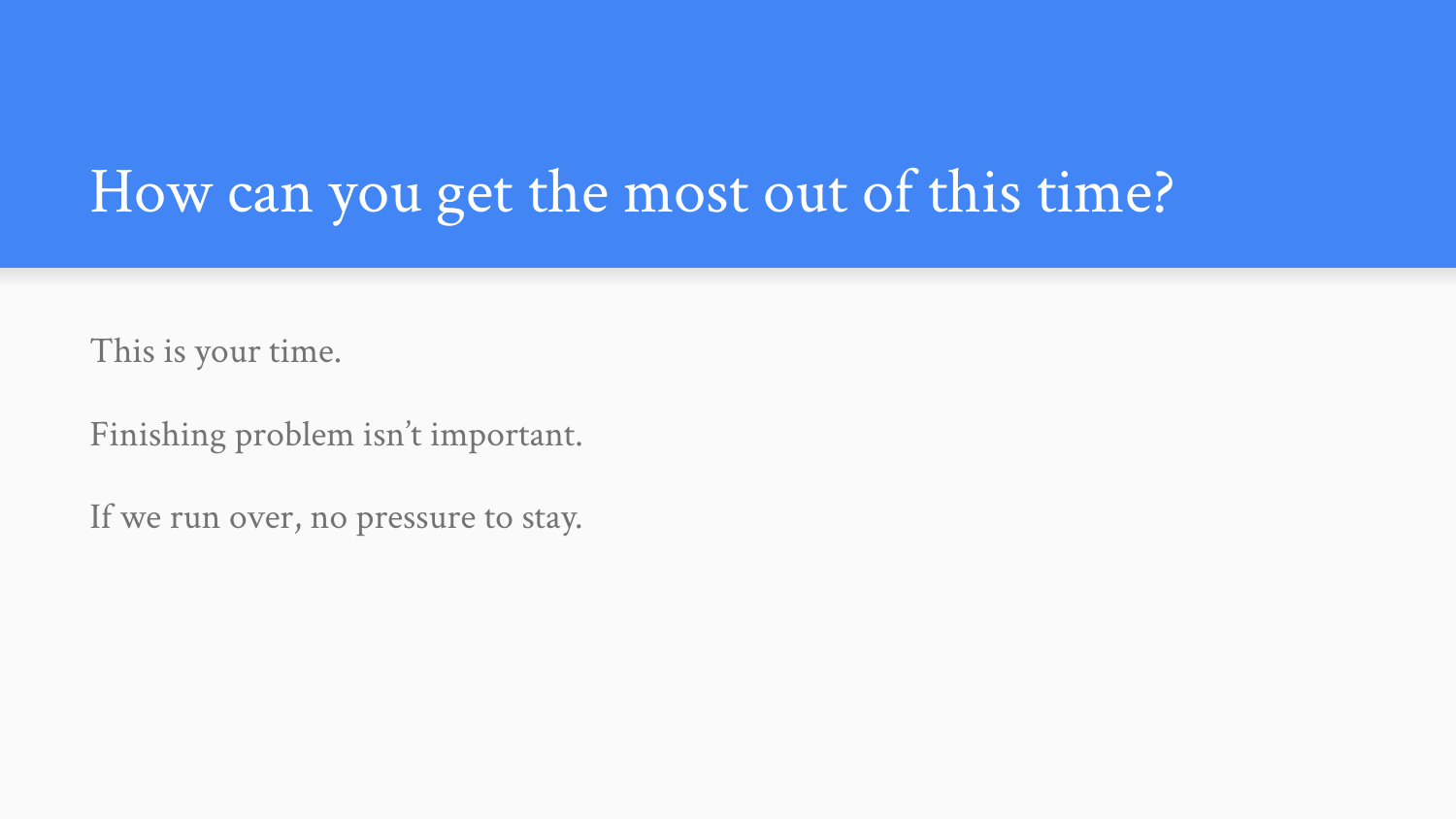

# How can you get the most out of this time?
This is your time.
Finishing problem isn’t important.
If we run over, no pressure to stay.